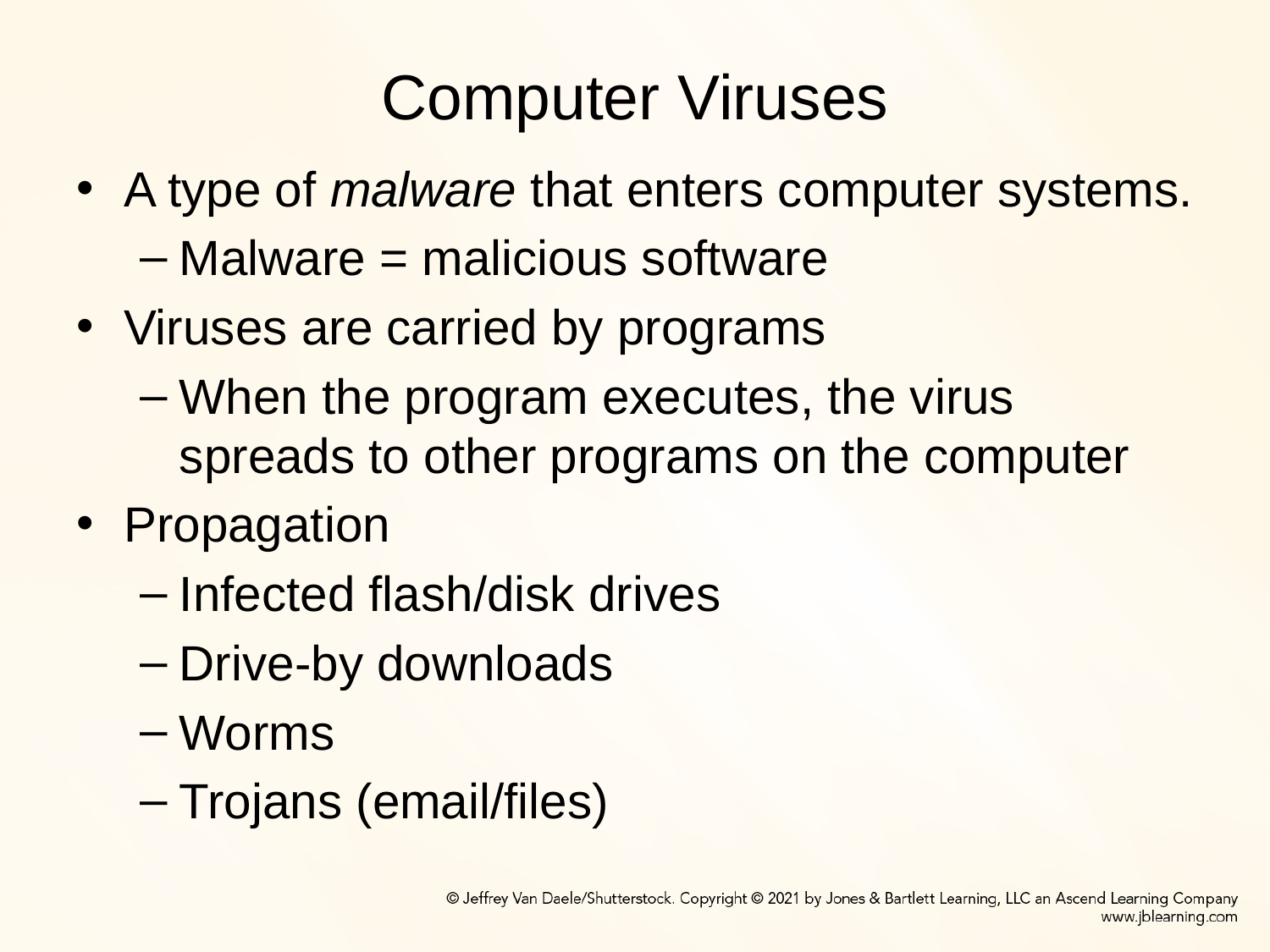

# Computer Viruses
A type of malware that enters computer systems.
Malware = malicious software
Viruses are carried by programs
When the program executes, the virus spreads to other programs on the computer
Propagation
Infected flash/disk drives
Drive-by downloads
Worms
Trojans (email/files)